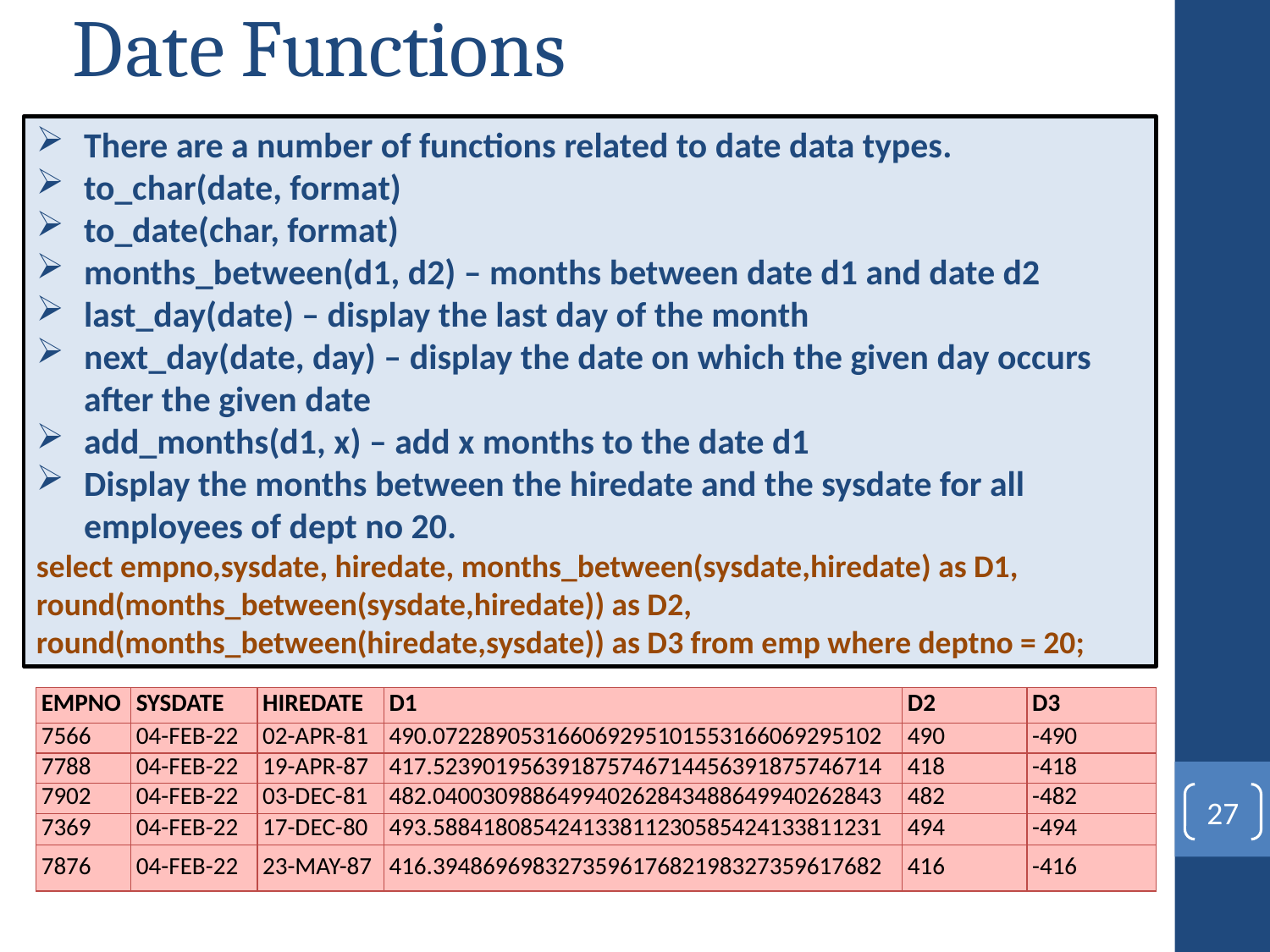

# Date Functions
There are a number of functions related to date data types.
to_char(date, format)
to_date(char, format)
months_between(d1, d2) – months between date d1 and date d2
last_day(date) – display the last day of the month
next_day(date, day) – display the date on which the given day occurs after the given date
add_months(d1, x) – add x months to the date d1
Display the months between the hiredate and the sysdate for all employees of dept no 20.
select empno,sysdate, hiredate, months_between(sysdate,hiredate) as D1, round(months_between(sysdate,hiredate)) as D2, round(months_between(hiredate,sysdate)) as D3 from emp where deptno = 20;
| EMPNO | SYSDATE | HIREDATE | D1 | D2 | D3 |
| --- | --- | --- | --- | --- | --- |
| 7566 | 04-FEB-22 | 02-APR-81 | 490.072289053166069295101553166069295102 | 490 | -490 |
| 7788 | 04-FEB-22 | 19-APR-87 | 417.523901956391875746714456391875746714 | 418 | -418 |
| 7902 | 04-FEB-22 | 03-DEC-81 | 482.040030988649940262843488649940262843 | 482 | -482 |
| 7369 | 04-FEB-22 | 17-DEC-80 | 493.588418085424133811230585424133811231 | 494 | -494 |
| 7876 | 04-FEB-22 | 23-MAY-87 | 416.394869698327359617682198327359617682 | 416 | -416 |
27